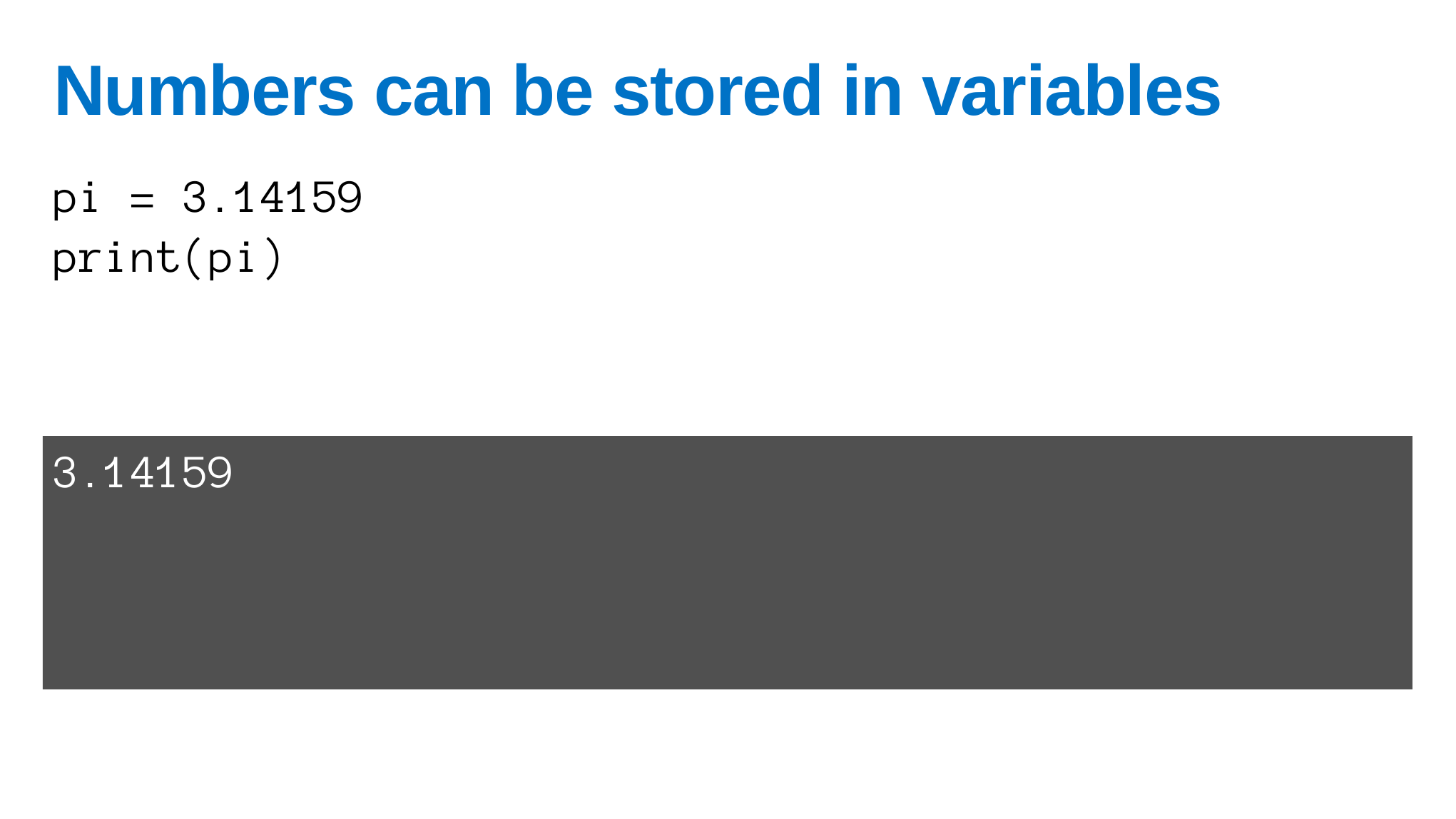

# Numbers can be stored in variables
pi = 3.14159
print(pi)

3.14159